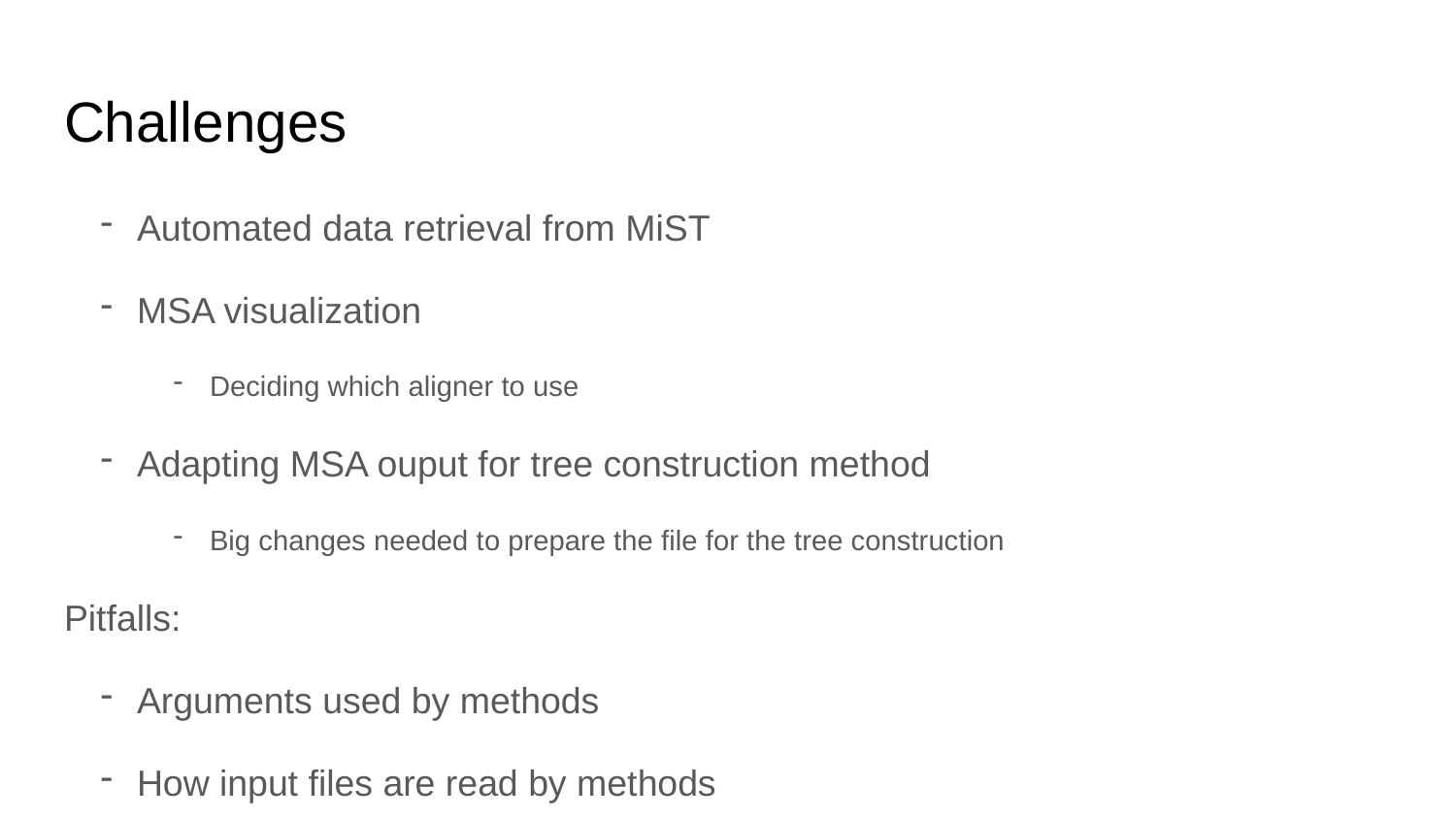

# Challenges
Automated data retrieval from MiST
MSA visualization
Deciding which aligner to use
Adapting MSA ouput for tree construction method
Big changes needed to prepare the file for the tree construction
Pitfalls:
Arguments used by methods
How input files are read by methods